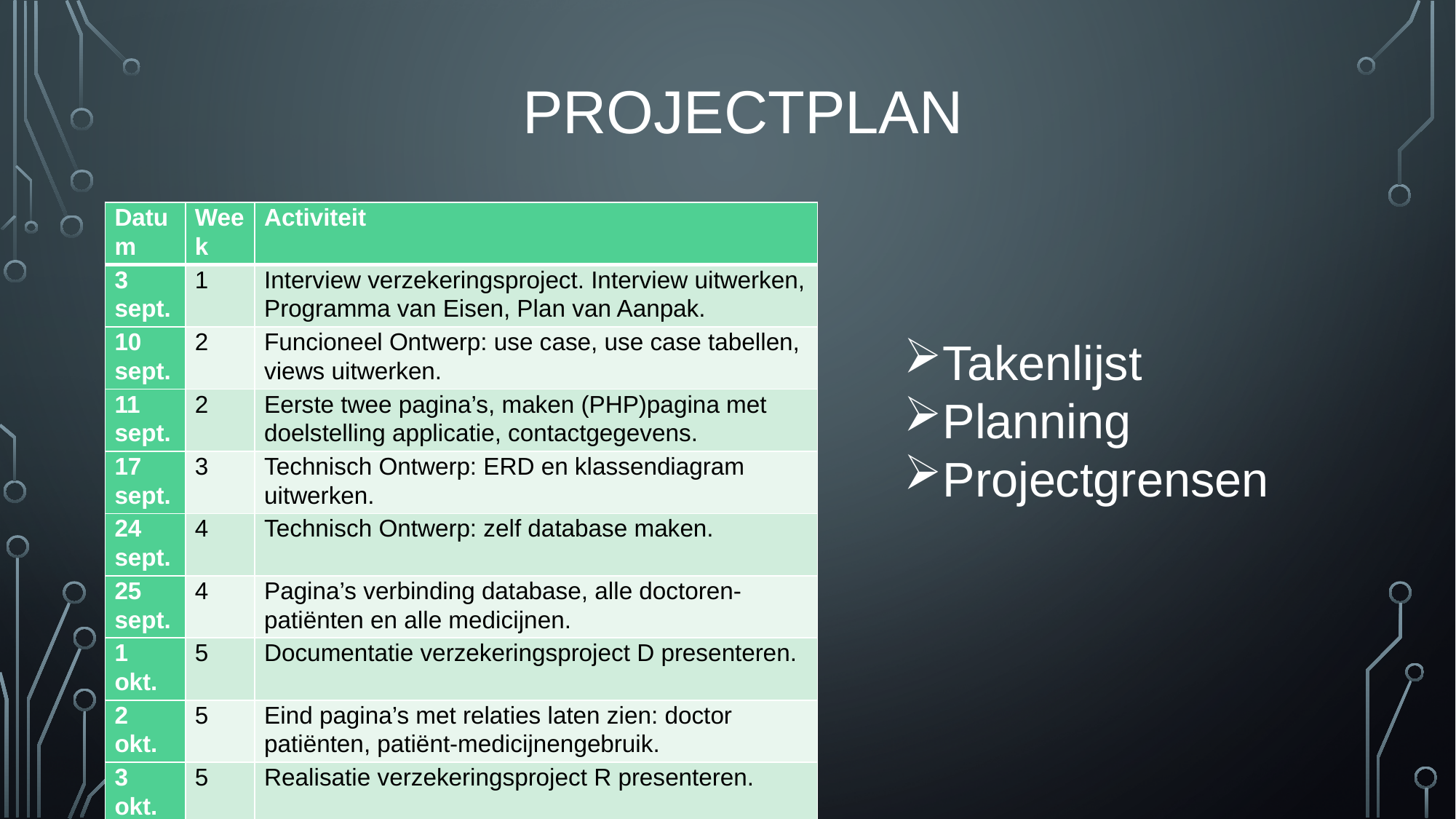

# Projectplan
| Datum | Week | Activiteit |
| --- | --- | --- |
| 3 sept. | 1 | Interview verzekeringsproject. Interview uitwerken, Programma van Eisen, Plan van Aanpak. |
| 10 sept. | 2 | Funcioneel Ontwerp: use case, use case tabellen, views uitwerken. |
| 11 sept. | 2 | Eerste twee pagina’s, maken (PHP)pagina met doelstelling applicatie, contactgegevens. |
| 17 sept. | 3 | Technisch Ontwerp: ERD en klassendiagram uitwerken. |
| 24 sept. | 4 | Technisch Ontwerp: zelf database maken. |
| 25 sept. | 4 | Pagina’s verbinding database, alle doctoren-patiënten en alle medicijnen. |
| 1 okt. | 5 | Documentatie verzekeringsproject D presenteren. |
| 2 okt. | 5 | Eind pagina’s met relaties laten zien: doctor patiënten, patiënt-medicijnengebruik. |
| 3 okt. | 5 | Realisatie verzekeringsproject R presenteren. |
Takenlijst
Planning
Projectgrensen